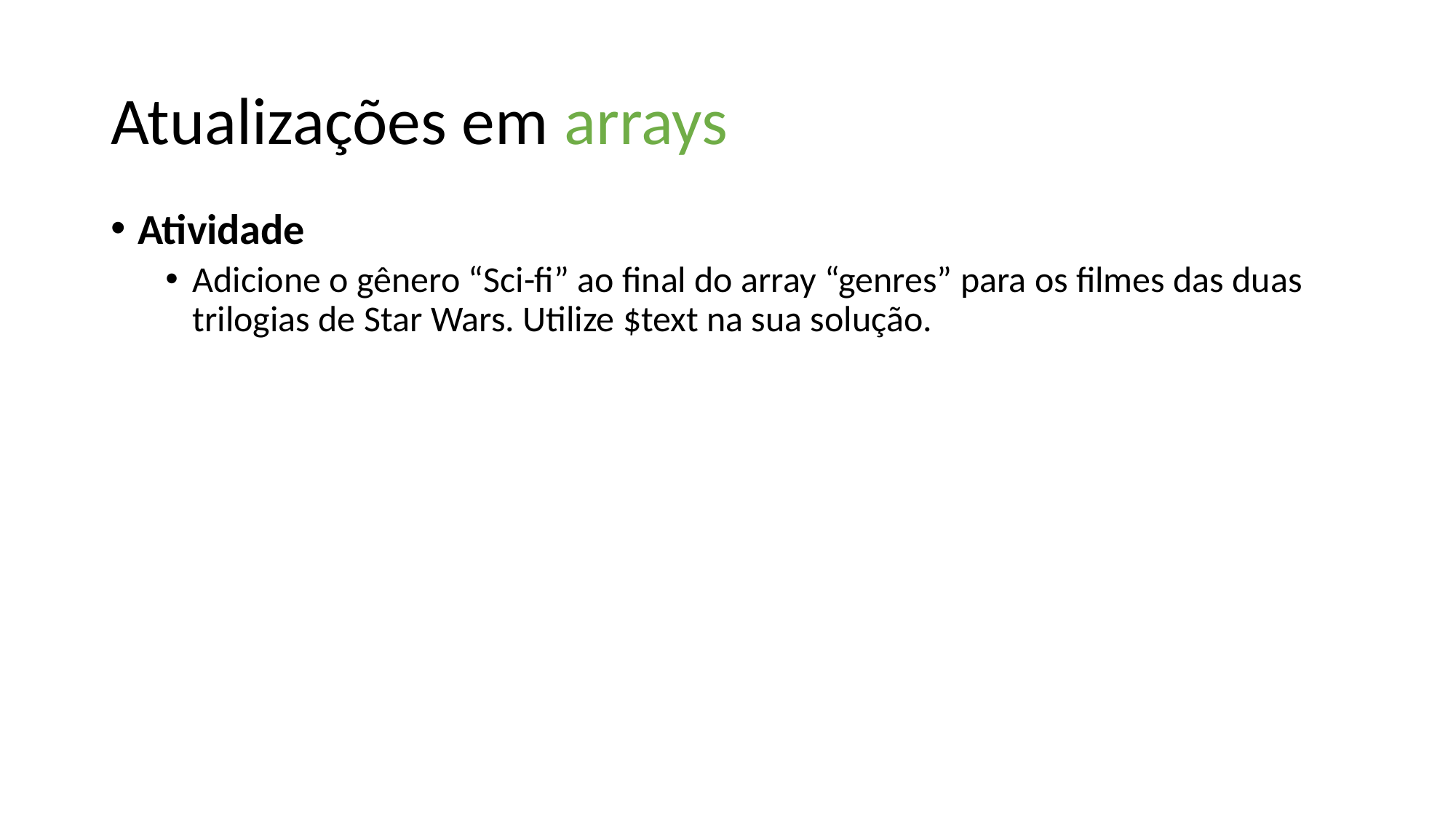

Atualizações em arrays
Atividade
Adicione o gênero “Sci-fi” ao final do array “genres” para os filmes das duas trilogias de Star Wars. Utilize $text na sua solução.